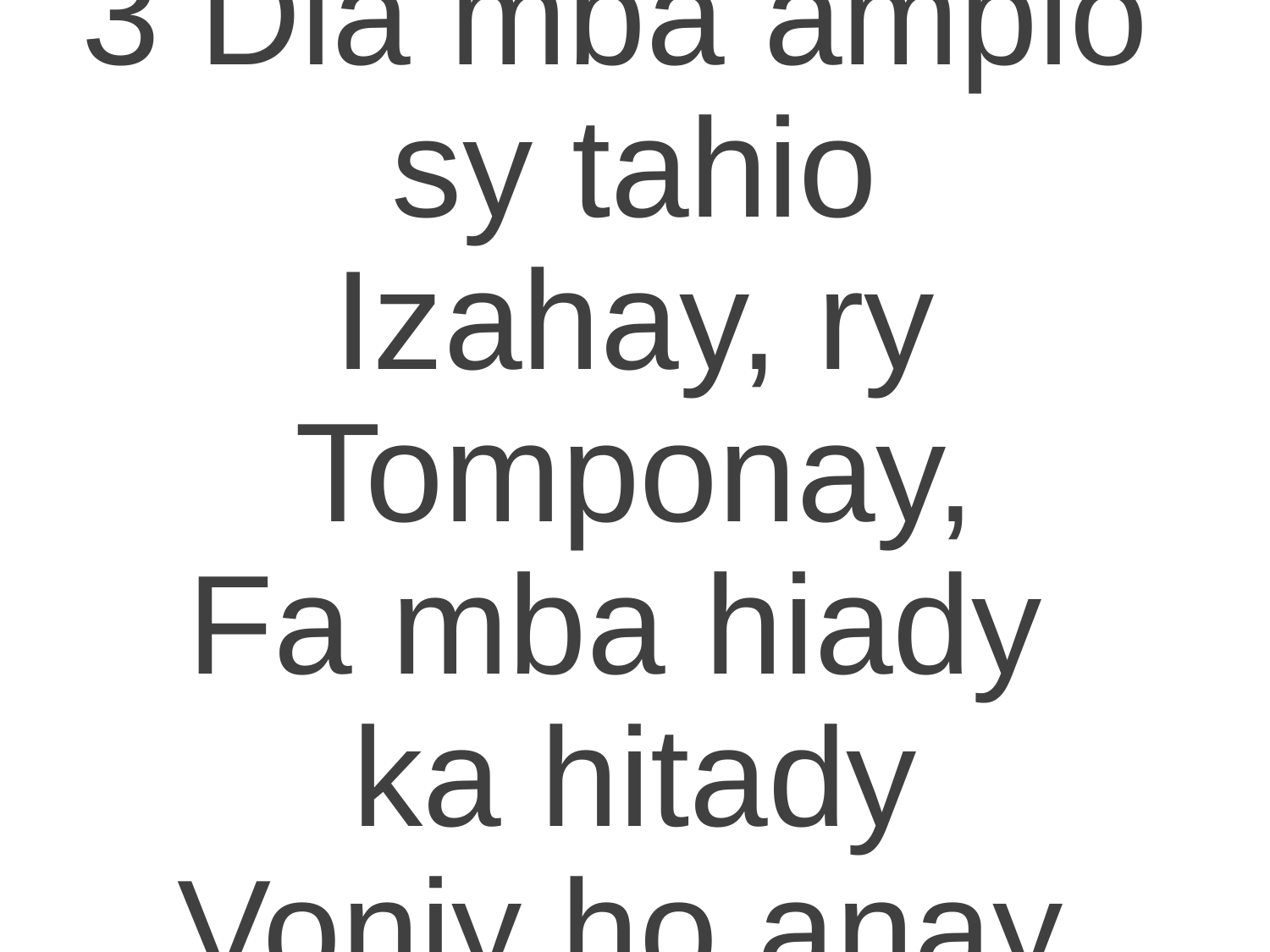

3 Dia mba ampio
sy tahio
Izahay, ry Tomponay,
Fa mba hiady
ka hitady
Vonjy ho anay.